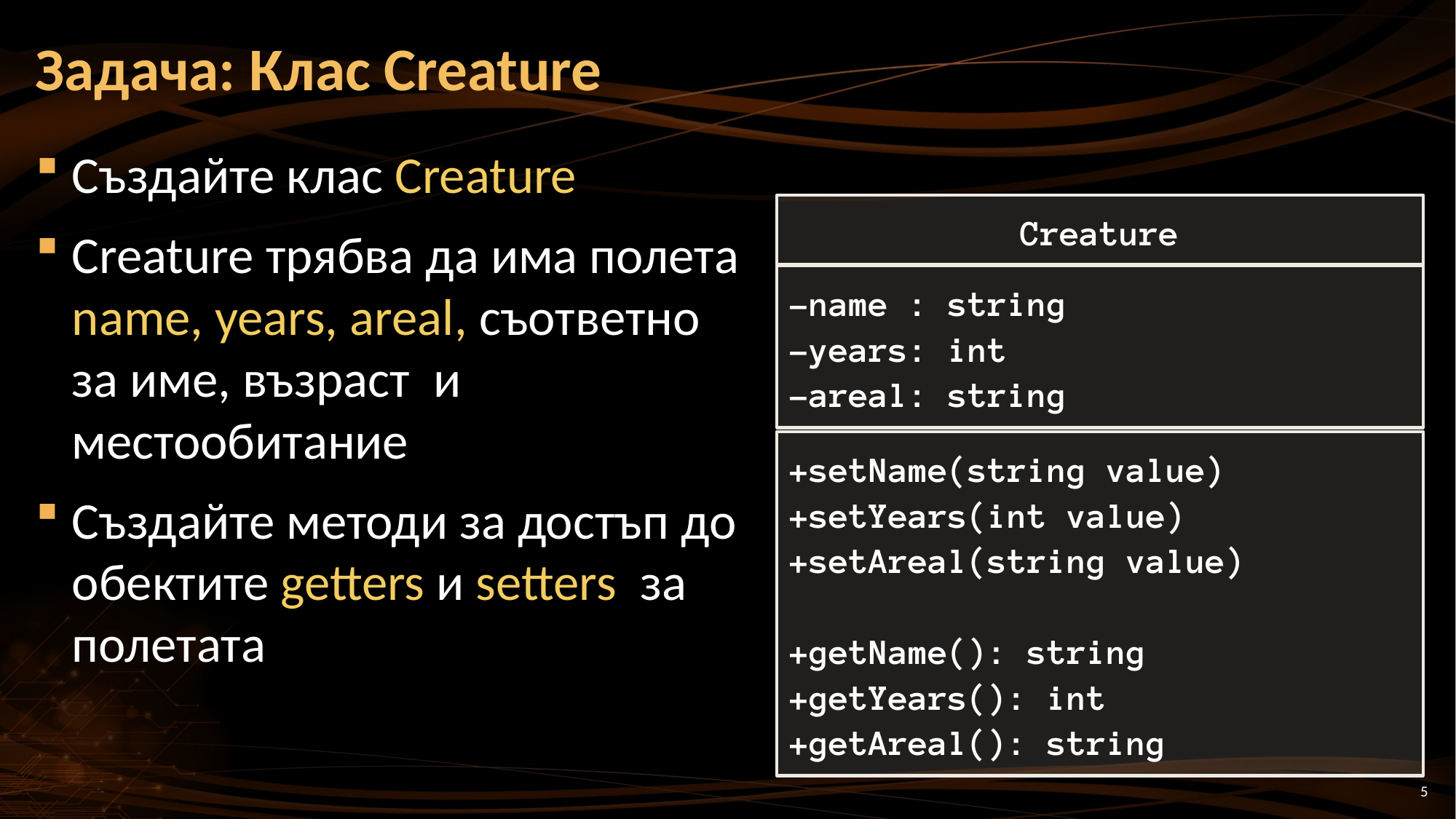

# Задача: Клас Creature
Създайте клас Creature
Creature трябва да има полета
name, years, areal, съответно за име, възраст  и местообитание
Създайте методи за достъп до обектите getters и setters  за полетата
Creature
-name : string
-years: int
-areal: string
+setName(string value)
+setYears(int value)
+setAreal(string value)

+getName(): string
+getYears(): int
+getAreal(): string

5